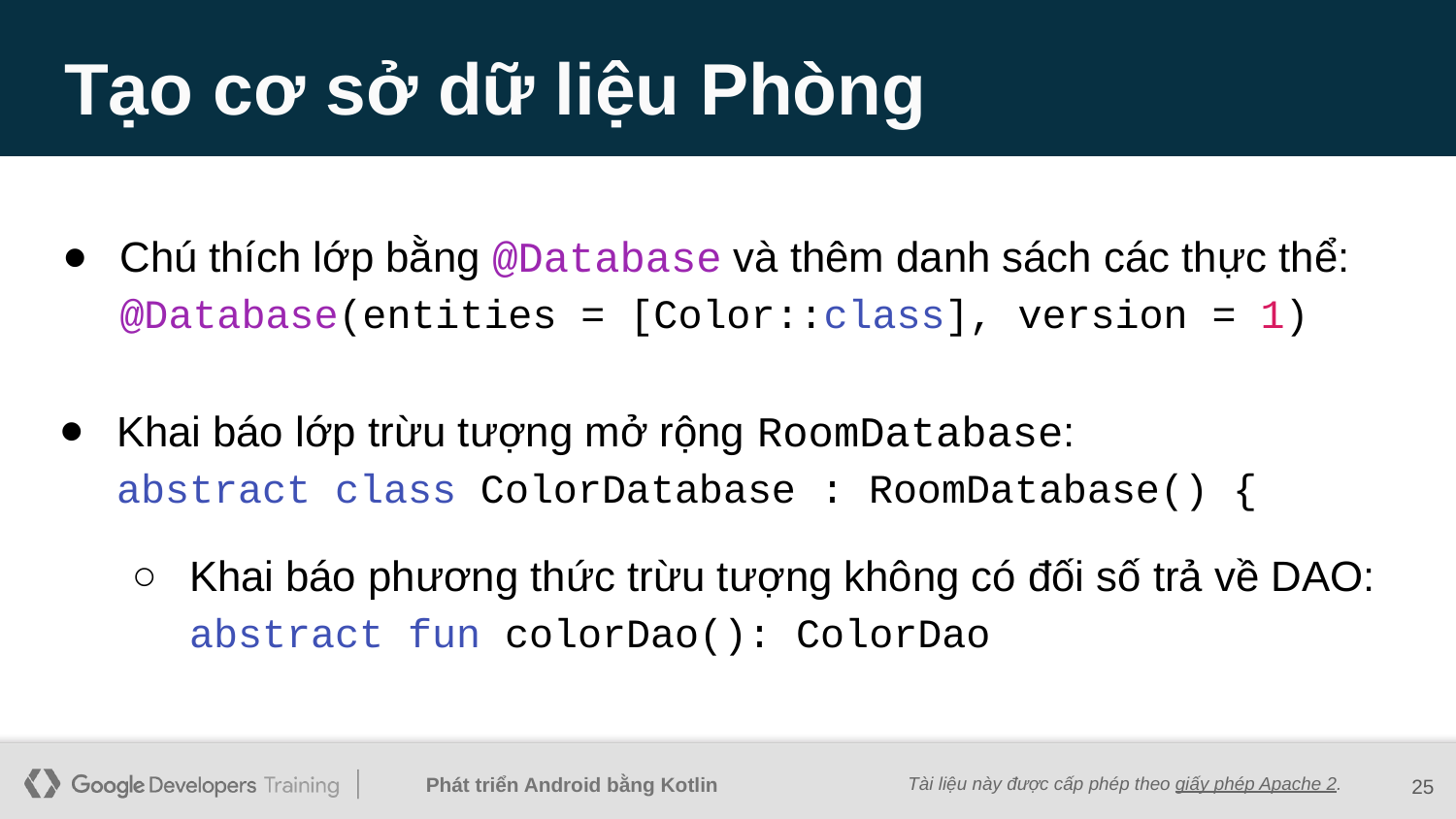

# Tạo cơ sở dữ liệu Phòng
Chú thích lớp bằng @Database và thêm danh sách các thực thể:
@Database(entities = [Color::class], version = 1)
Khai báo lớp trừu tượng mở rộng RoomDatabase:
abstract class ColorDatabase : RoomDatabase() {
Khai báo phương thức trừu tượng không có đối số trả về DAO:
abstract fun colorDao(): ColorDao
25